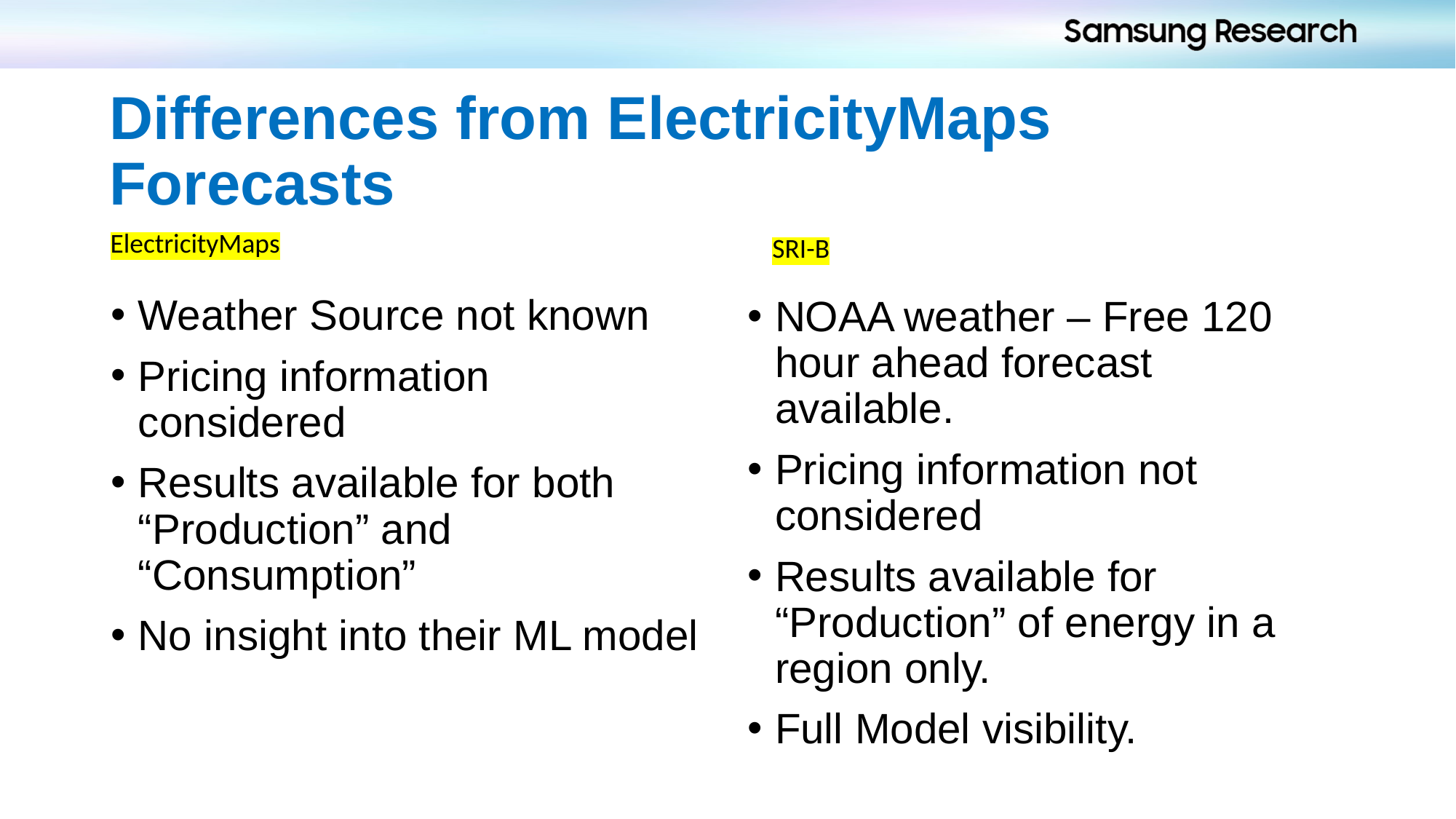

# Differences from ElectricityMaps Forecasts
ElectricityMaps
SRI-B
Weather Source not known
Pricing information considered
Results available for both “Production” and “Consumption”
No insight into their ML model
NOAA weather – Free 120 hour ahead forecast available.
Pricing information not considered
Results available for “Production” of energy in a region only.
Full Model visibility.